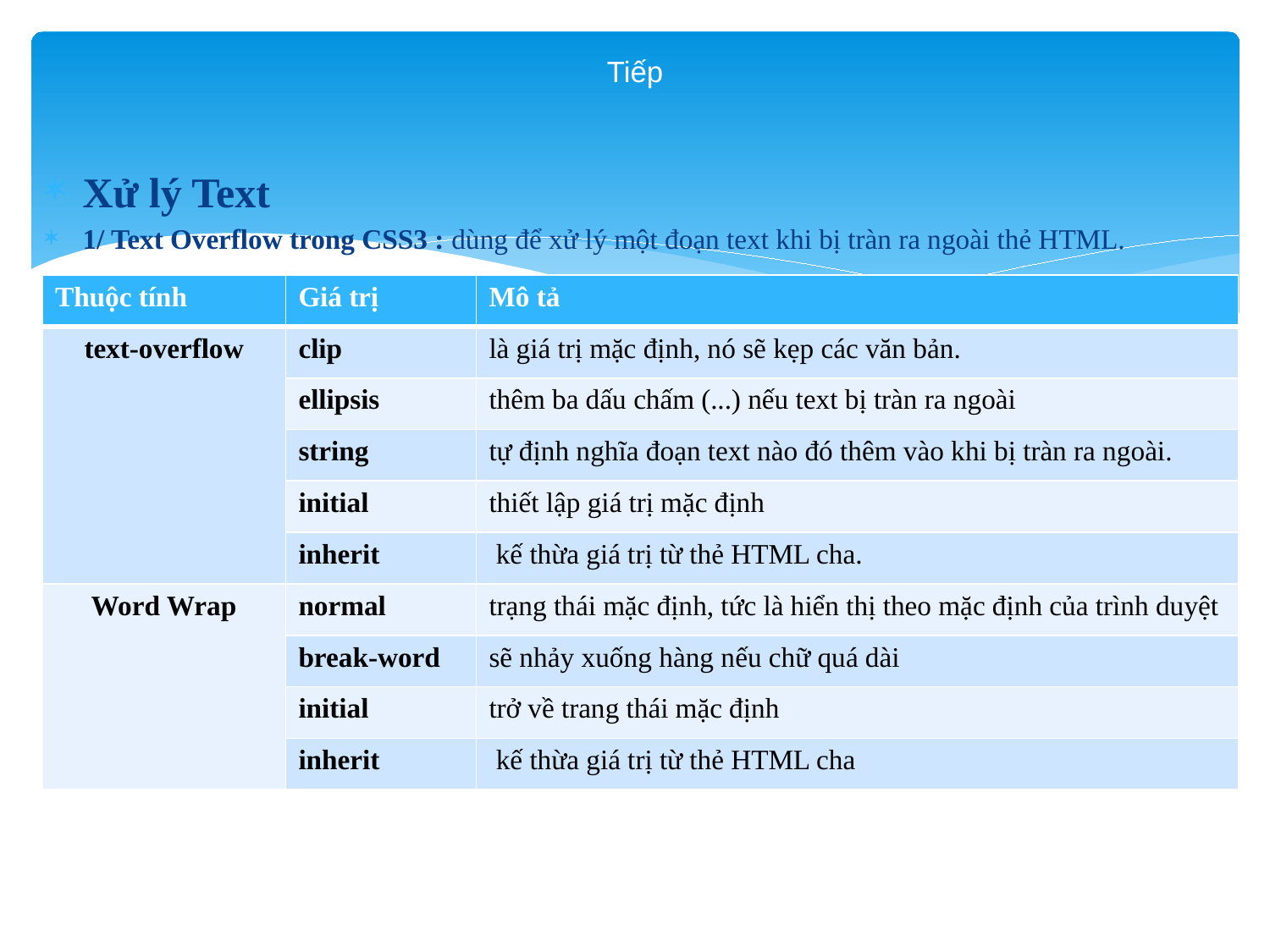

# Tiếp
Xử lý Text
1/ Text Overflow trong CSS3 : dùng để xử lý một đoạn text khi bị tràn ra ngoài thẻ HTML.

| Thuộc tính | Giá trị | Mô tả |
| --- | --- | --- |
| text-overflow | clip | là giá trị mặc định, nó sẽ kẹp các văn bản. |
|  | ellipsis | thêm ba dấu chấm (...) nếu text bị tràn ra ngoài |
|  | string | tự định nghĩa đoạn text nào đó thêm vào khi bị tràn ra ngoài. |
|  | initial | thiết lập giá trị mặc định |
|  | inherit | kế thừa giá trị từ thẻ HTML cha. |
| Word Wrap | normal | trạng thái mặc định, tức là hiển thị theo mặc định của trình duyệt |
|  | break-word | sẽ nhảy xuống hàng nếu chữ quá dài |
|  | initial | trở về trang thái mặc định |
|  | inherit | kế thừa giá trị từ thẻ HTML cha |